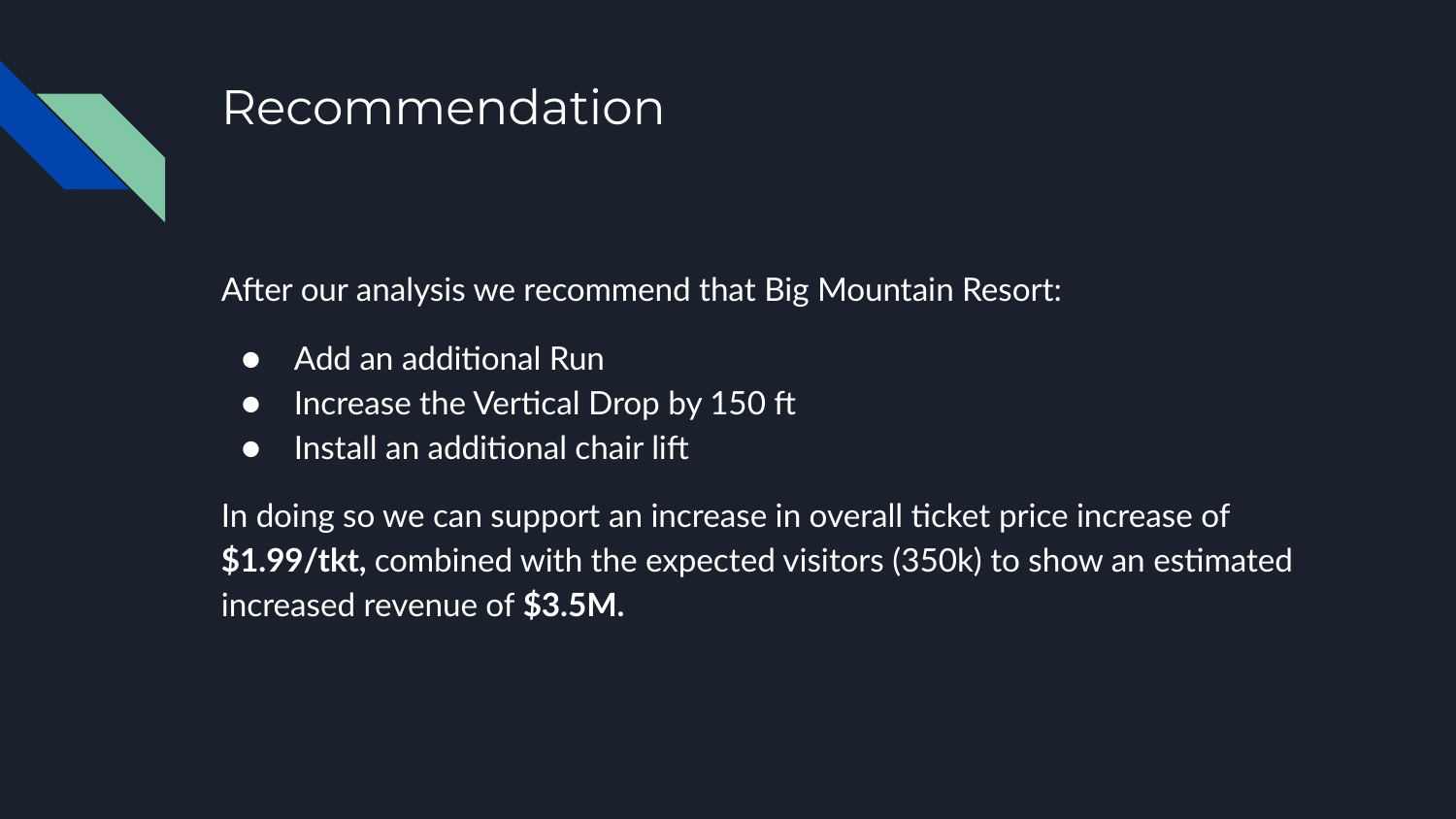

# Recommendation
After our analysis we recommend that Big Mountain Resort:
Add an additional Run
Increase the Vertical Drop by 150 ft
Install an additional chair lift
In doing so we can support an increase in overall ticket price increase of $1.99/tkt, combined with the expected visitors (350k) to show an estimated increased revenue of $3.5M.